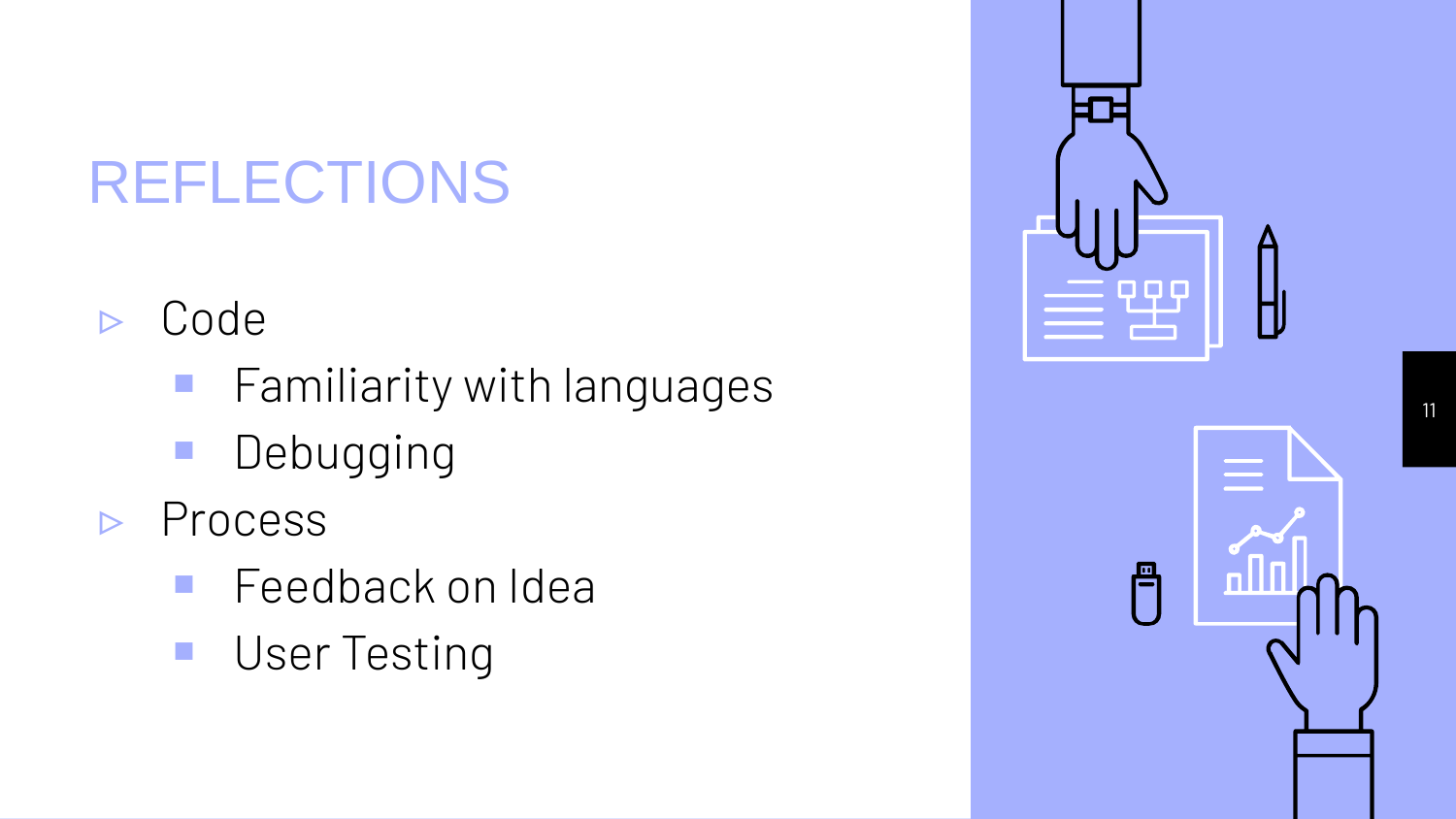

# REFLECTIONS
Code
Familiarity with languages
Debugging
Process
Feedback on Idea
User Testing

11